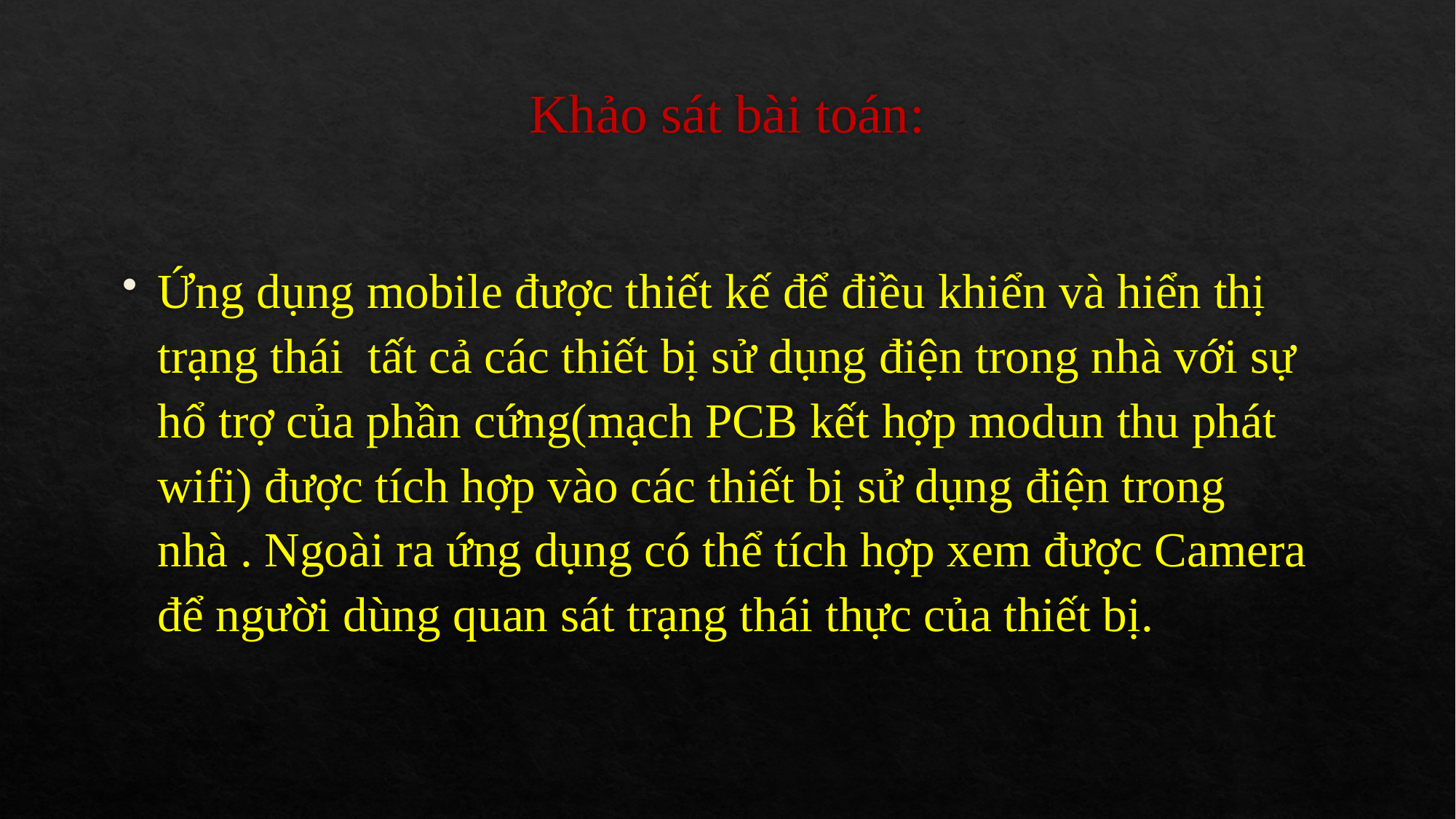

# Khảo sát bài toán:
Ứng dụng mobile được thiết kế để điều khiển và hiển thị trạng thái  tất cả các thiết bị sử dụng điện trong nhà với sự hổ trợ của phần cứng(mạch PCB kết hợp modun thu phát wifi) được tích hợp vào các thiết bị sử dụng điện trong nhà . Ngoài ra ứng dụng có thể tích hợp xem được Camera để người dùng quan sát trạng thái thực của thiết bị.